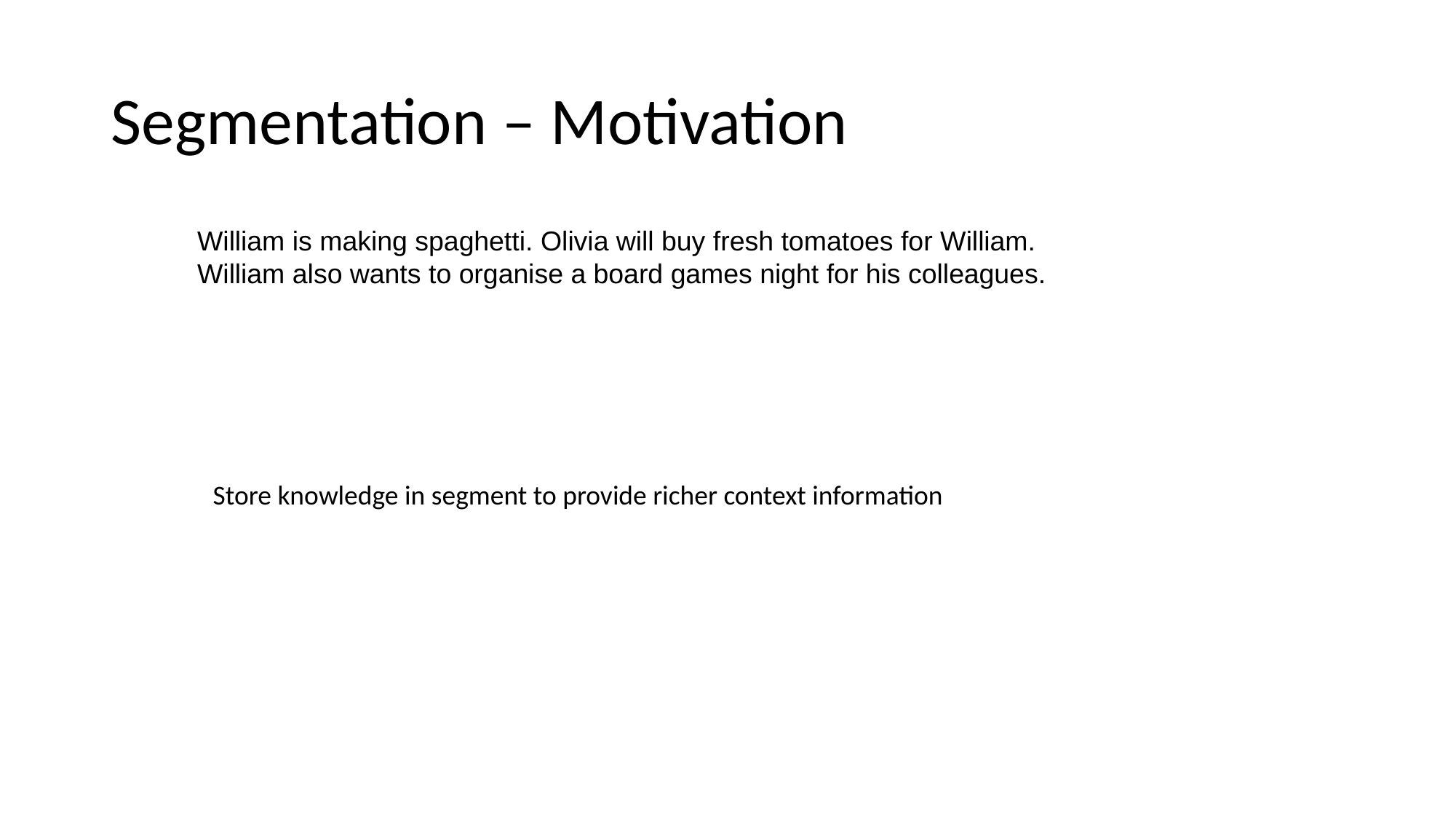

# Segmentation – Motivation

William is making spaghetti. Olivia will buy fresh tomatoes for William.
William also wants to organise a board games night for his colleagues.
Store knowledge in segment to provide richer context information